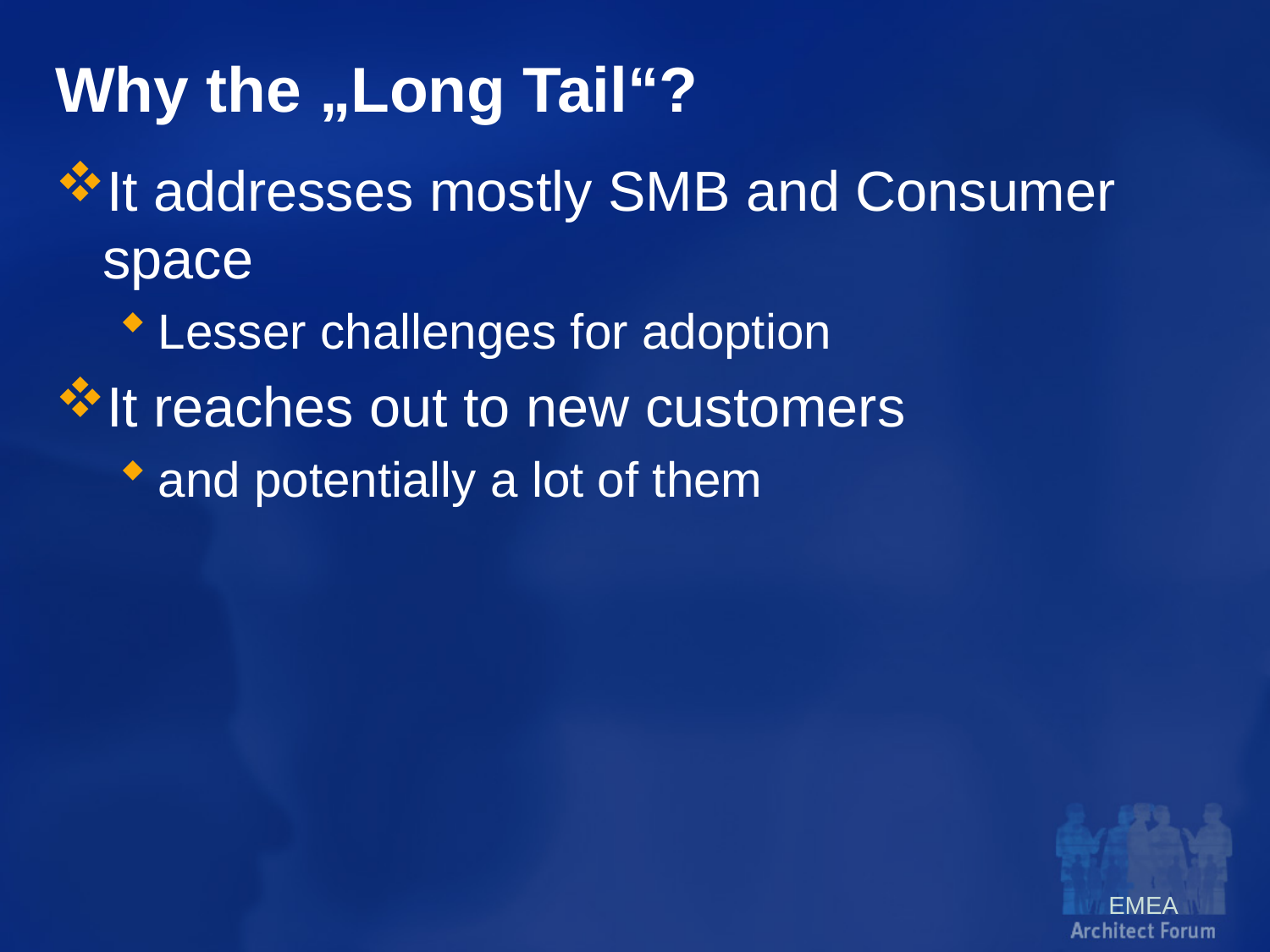

# Why the „Long Tail“?
It addresses mostly SMB and Consumer space
Lesser challenges for adoption
It reaches out to new customers
and potentially a lot of them